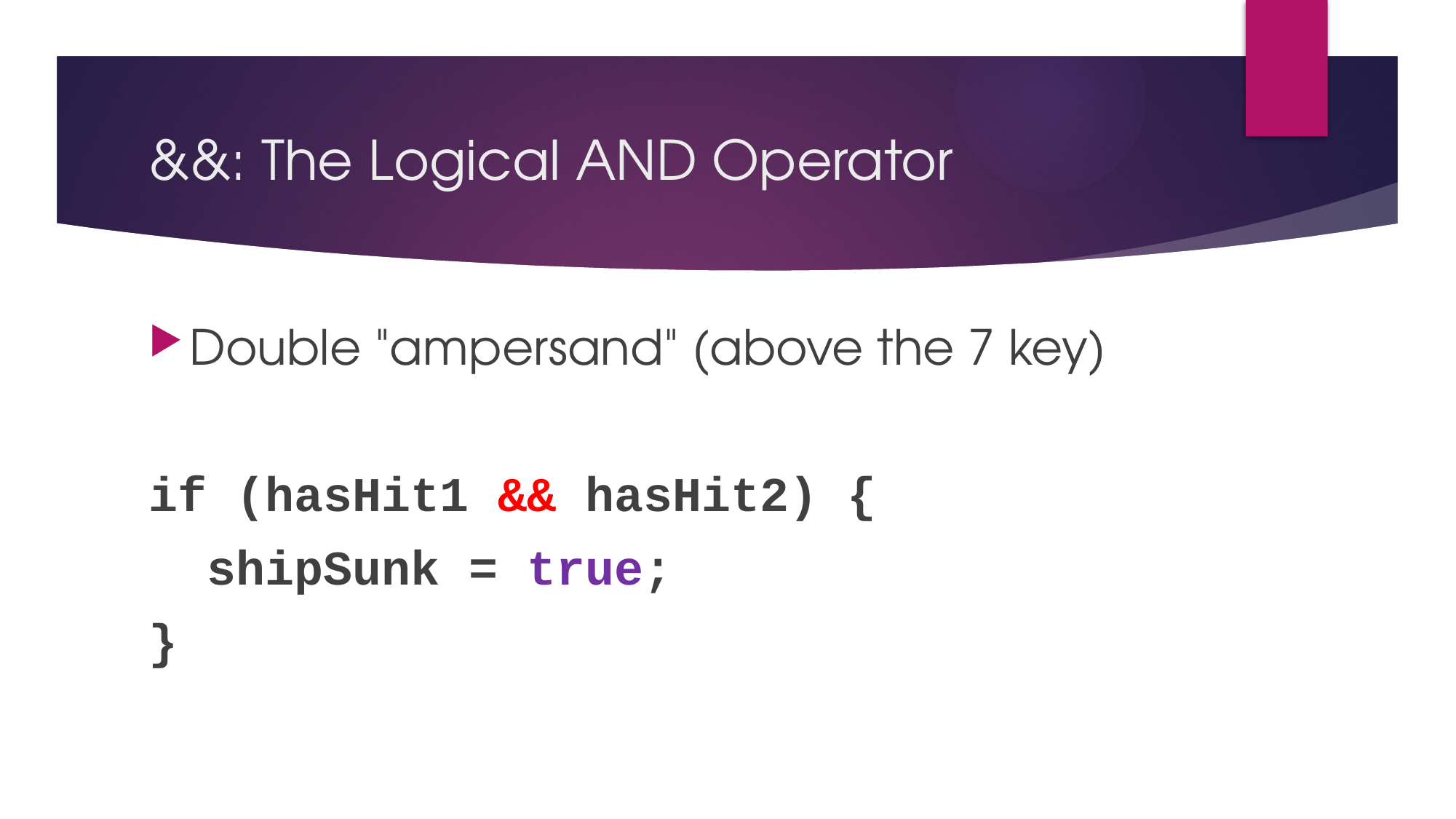

# &&: The Logical AND Operator
Double "ampersand" (above the 7 key)

if (hasHit1 && hasHit2) {
  shipSunk = true;
}